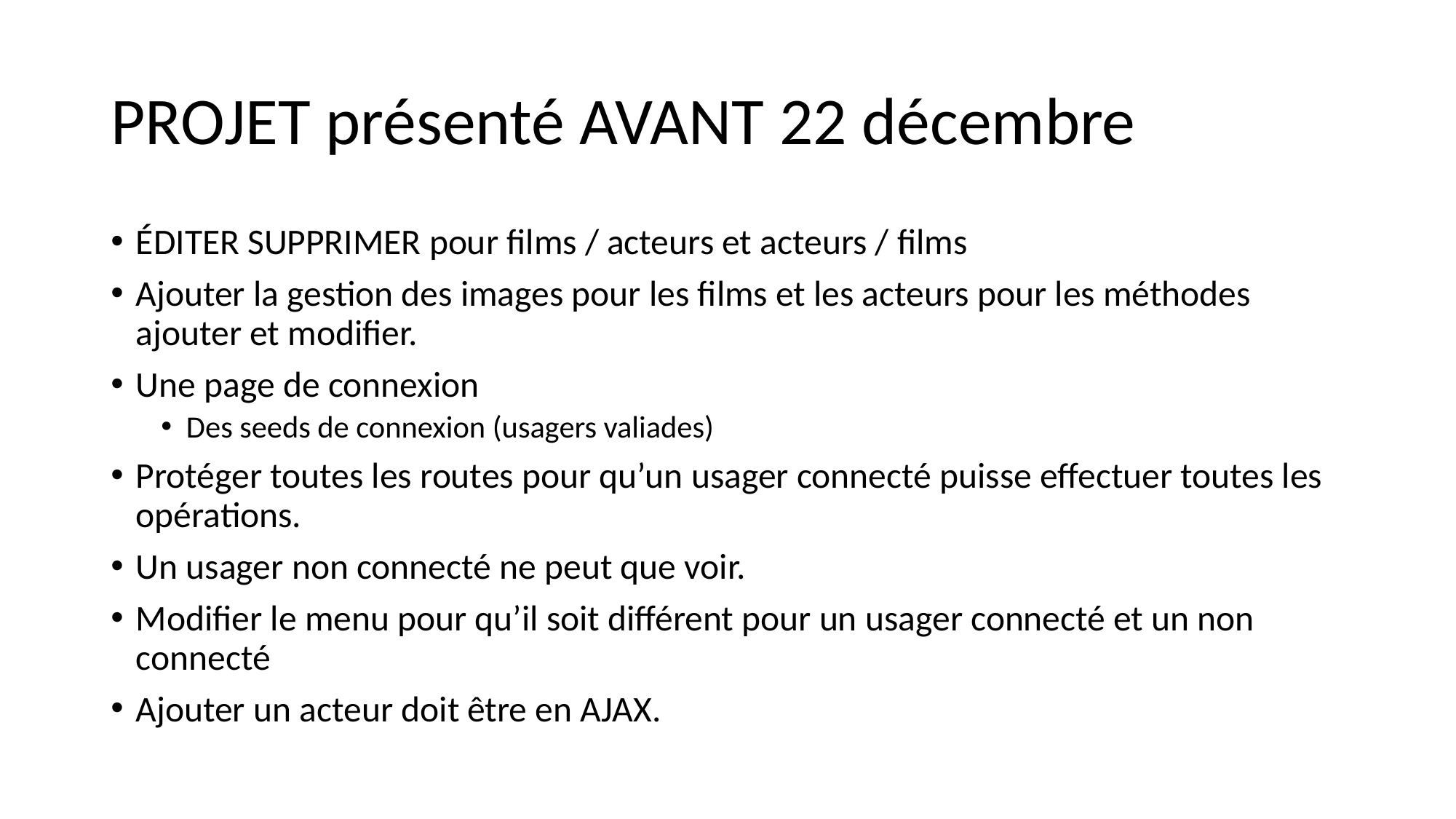

# PROJET présenté AVANT 22 décembre
ÉDITER SUPPRIMER pour films / acteurs et acteurs / films
Ajouter la gestion des images pour les films et les acteurs pour les méthodes ajouter et modifier.
Une page de connexion
Des seeds de connexion (usagers valiades)
Protéger toutes les routes pour qu’un usager connecté puisse effectuer toutes les opérations.
Un usager non connecté ne peut que voir.
Modifier le menu pour qu’il soit différent pour un usager connecté et un non connecté
Ajouter un acteur doit être en AJAX.